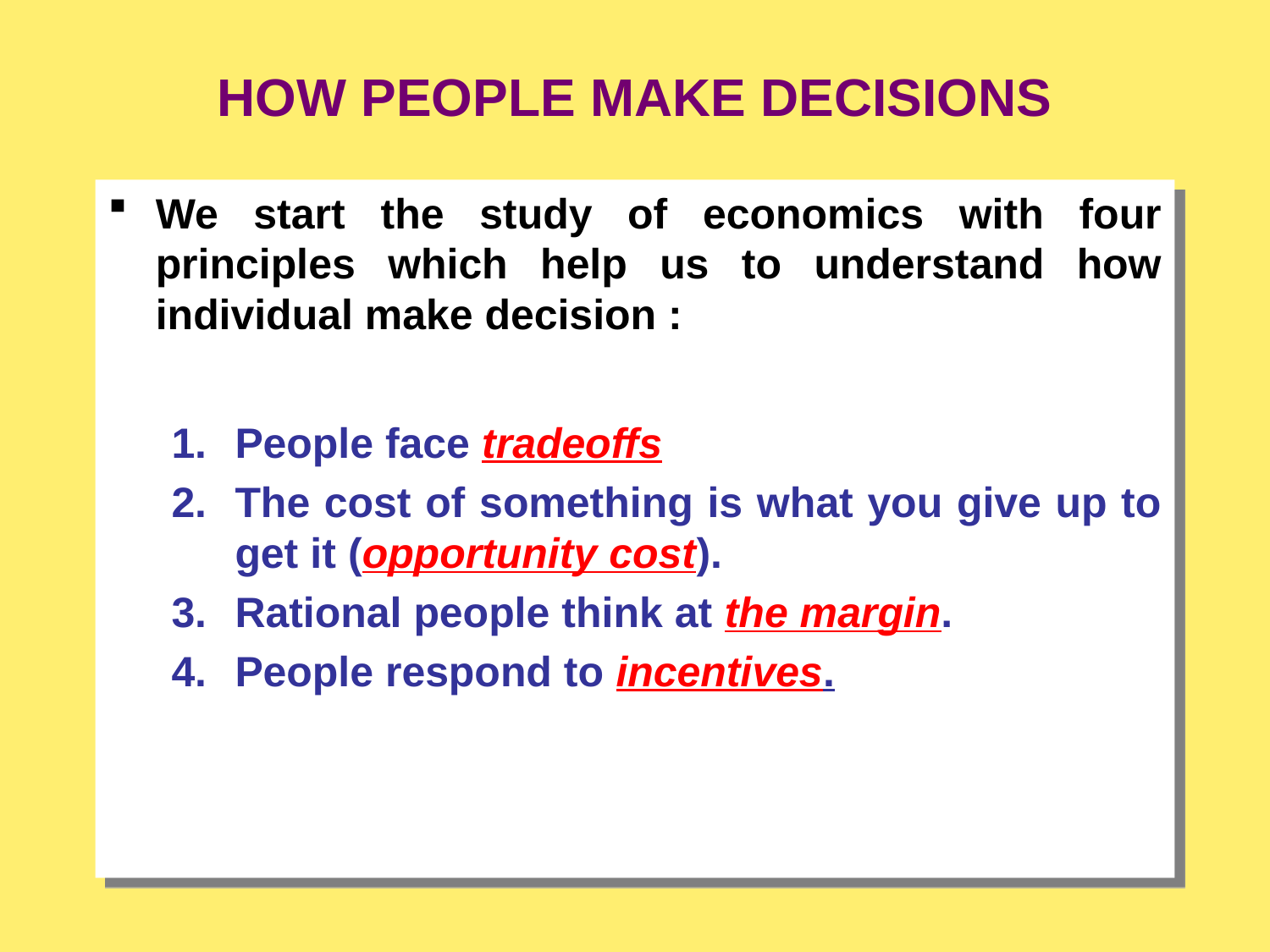

# HOW PEOPLE MAKE DECISIONS
We start the study of economics with four principles which help us to understand how individual make decision :

People face tradeoffs
The cost of something is what you give up to get it (opportunity cost).
Rational people think at the margin.
People respond to incentives.